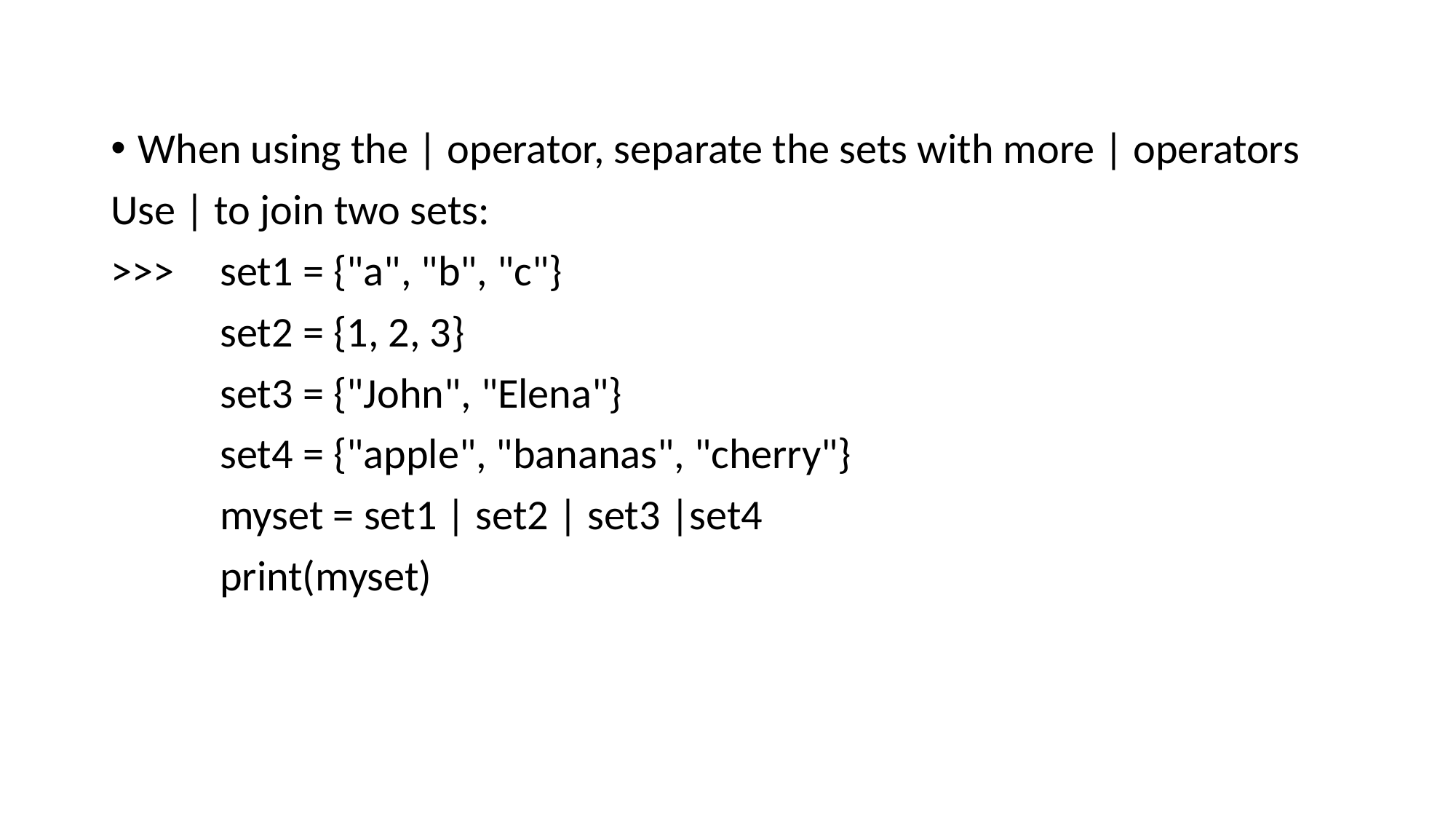

When using the | operator, separate the sets with more | operators
Use | to join two sets:
>>>	set1 = {"a", "b", "c"}
	set2 = {1, 2, 3}
	set3 = {"John", "Elena"}
	set4 = {"apple", "bananas", "cherry"}
	myset = set1 | set2 | set3 |set4
	print(myset)